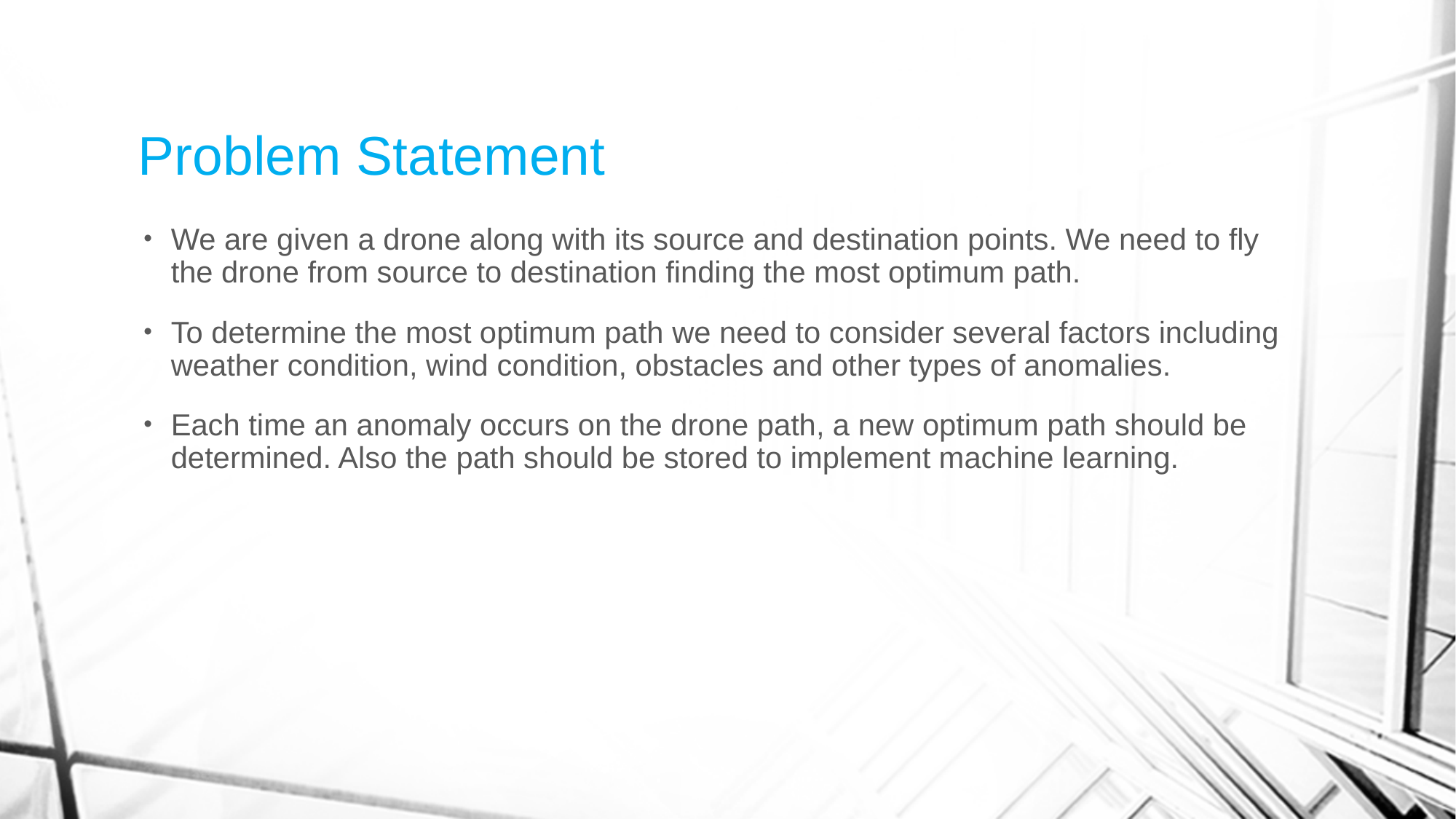

# Problem Statement
We are given a drone along with its source and destination points. We need to fly the drone from source to destination finding the most optimum path.
To determine the most optimum path we need to consider several factors including weather condition, wind condition, obstacles and other types of anomalies.
Each time an anomaly occurs on the drone path, a new optimum path should be determined. Also the path should be stored to implement machine learning.